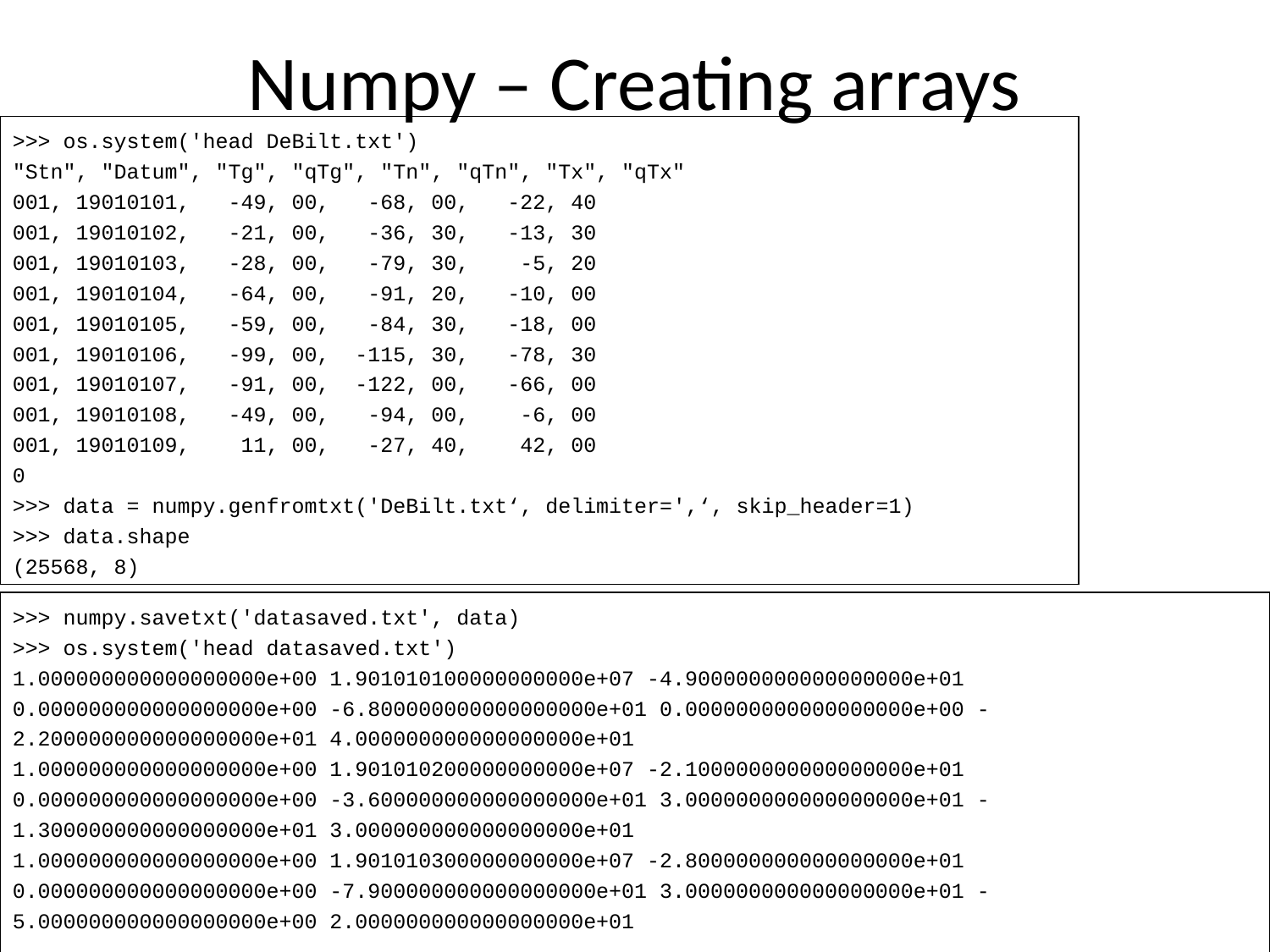

# Numpy – Creating arrays
>>> os.system('head DeBilt.txt')
"Stn", "Datum", "Tg", "qTg", "Tn", "qTn", "Tx", "qTx"
001, 19010101,   -49, 00,   -68, 00,   -22, 40
001, 19010102,   -21, 00,   -36, 30,   -13, 30
001, 19010103,   -28, 00,   -79, 30,    -5, 20
001, 19010104,   -64, 00,   -91, 20,   -10, 00
001, 19010105,   -59, 00,   -84, 30,   -18, 00
001, 19010106,   -99, 00,  -115, 30,   -78, 30
001, 19010107,   -91, 00,  -122, 00,   -66, 00
001, 19010108,   -49, 00,   -94, 00,    -6, 00
001, 19010109,    11, 00,   -27, 40,    42, 00
0
>>> data = numpy.genfromtxt('DeBilt.txt‘, delimiter=',‘, skip_header=1)
>>> data.shape
(25568, 8)
>>> numpy.savetxt('datasaved.txt', data)
>>> os.system('head datasaved.txt')
1.000000000000000000e+00 1.901010100000000000e+07 -4.900000000000000000e+01 0.000000000000000000e+00 -6.800000000000000000e+01 0.000000000000000000e+00 -2.200000000000000000e+01 4.000000000000000000e+01
1.000000000000000000e+00 1.901010200000000000e+07 -2.100000000000000000e+01 0.000000000000000000e+00 -3.600000000000000000e+01 3.000000000000000000e+01 -1.300000000000000000e+01 3.000000000000000000e+01
1.000000000000000000e+00 1.901010300000000000e+07 -2.800000000000000000e+01 0.000000000000000000e+00 -7.900000000000000000e+01 3.000000000000000000e+01 -5.000000000000000000e+00 2.000000000000000000e+01